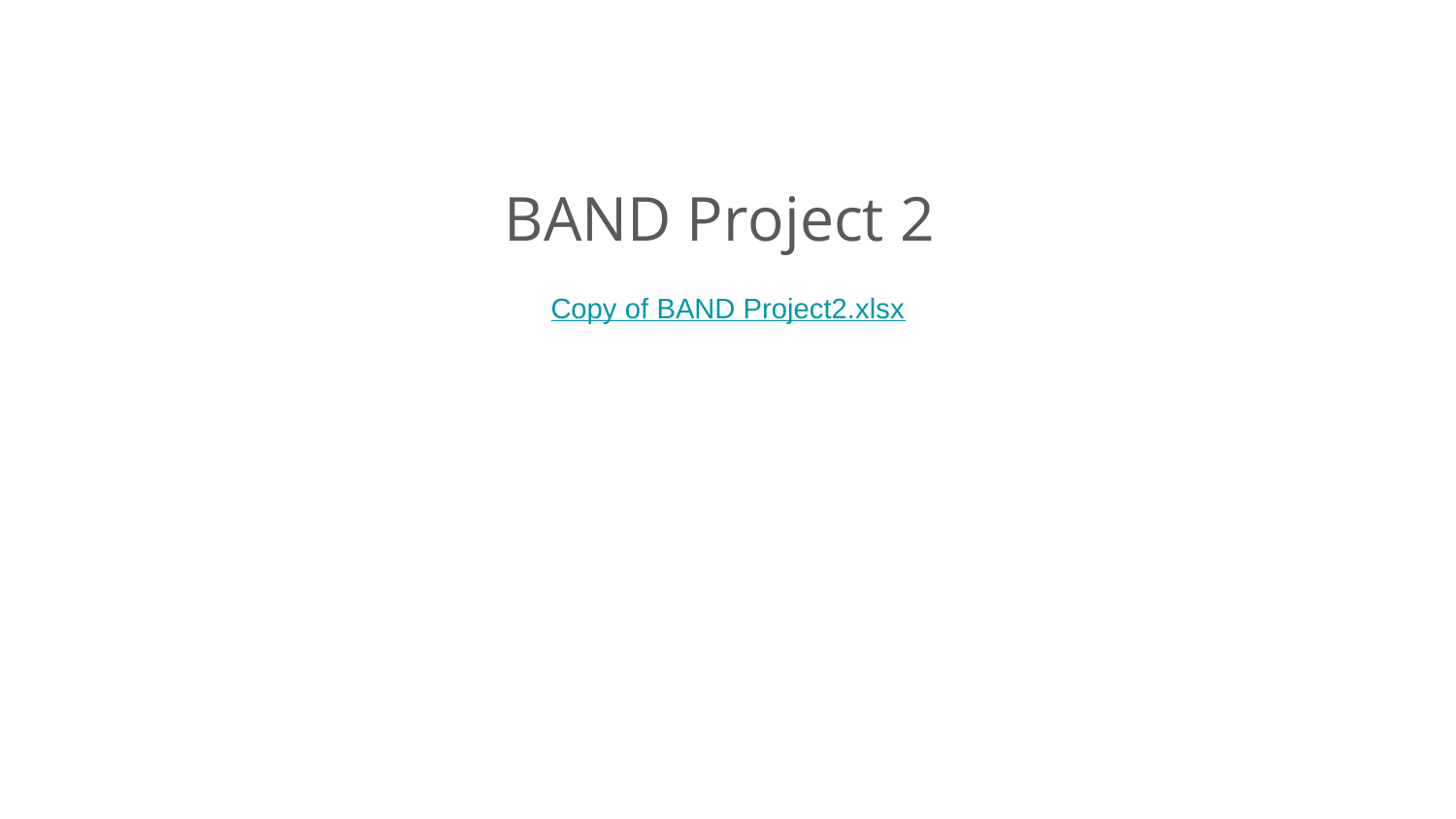

BAND Project 2
Copy of BAND Project2.xlsx